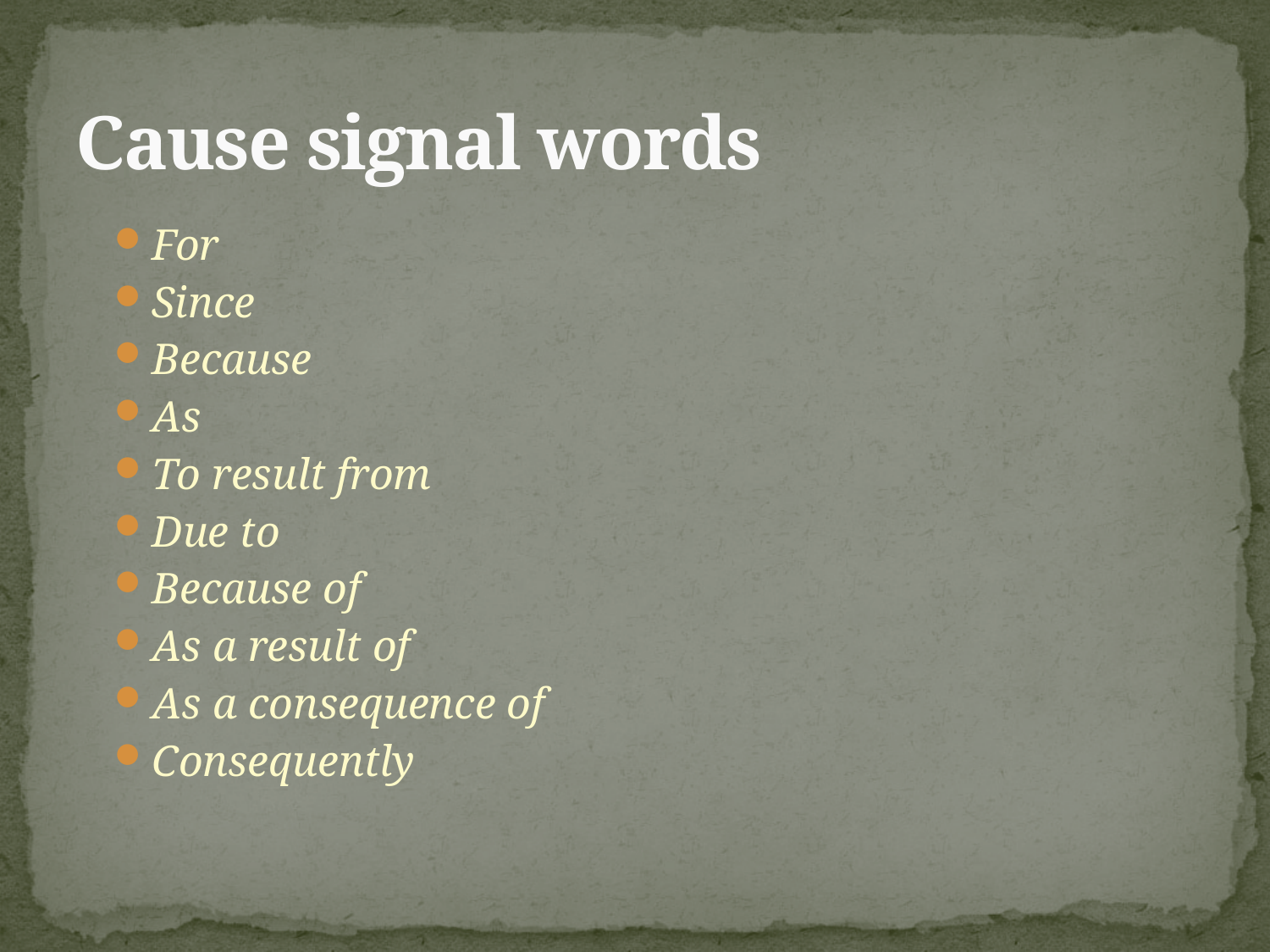

# Cause signal words
For
Since
Because
As
To result from
Due to
Because of
As a result of
As a consequence of
Consequently